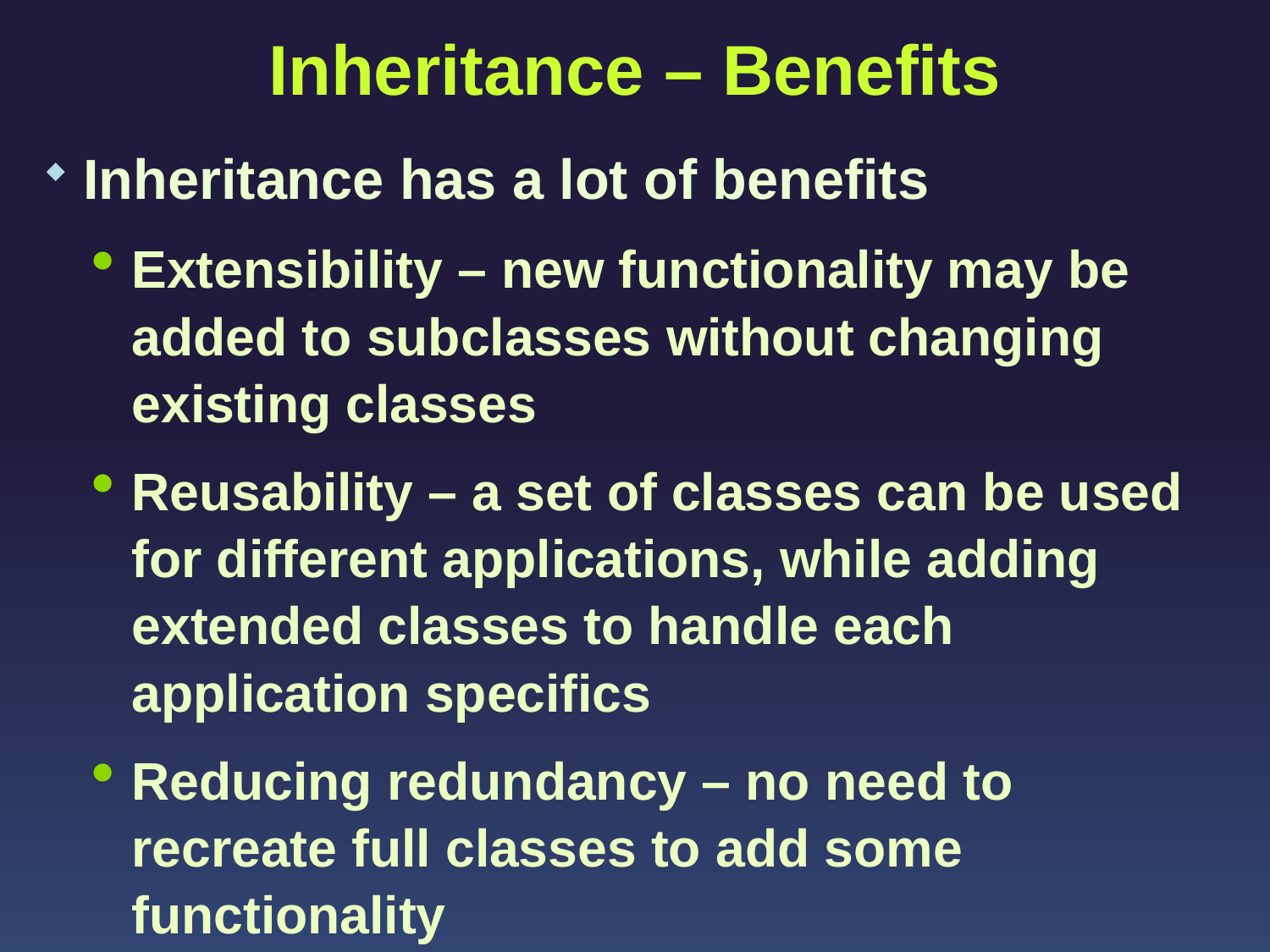

# Inheritance – Benefits
Inheritance has a lot of benefits
Extensibility – new functionality may be added to subclasses without changing existing classes
Reusability – a set of classes can be used for different applications, while adding extended classes to handle each application specifics
Reducing redundancy – no need to recreate full classes to add some functionality